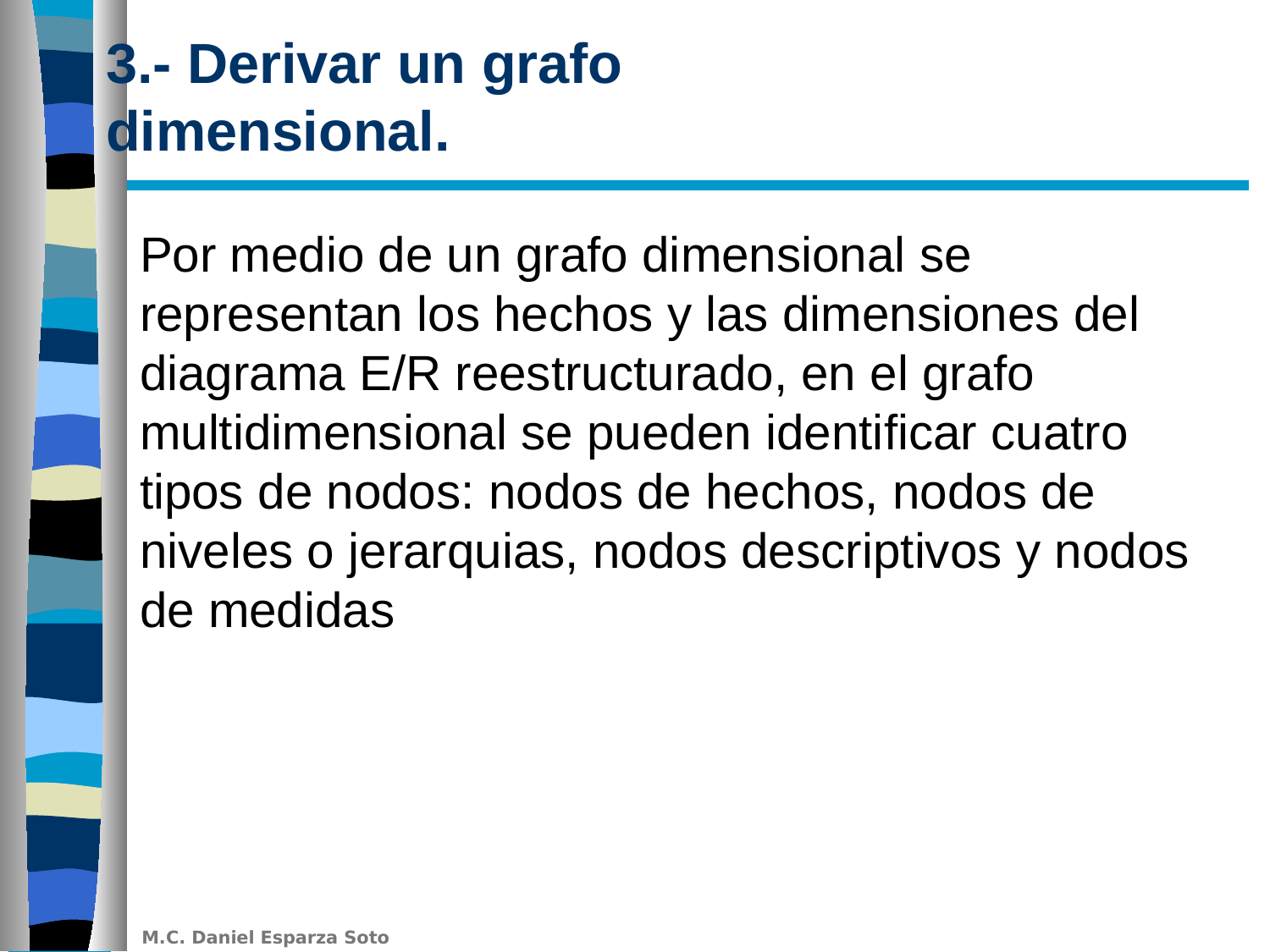

# 3.- Derivar un grafo dimensional.
Por medio de un grafo dimensional se representan los hechos y las dimensiones del diagrama E/R reestructurado, en el grafo multidimensional se pueden identificar cuatro tipos de nodos: nodos de hechos, nodos de niveles o jerarquias, nodos descriptivos y nodos de medidas